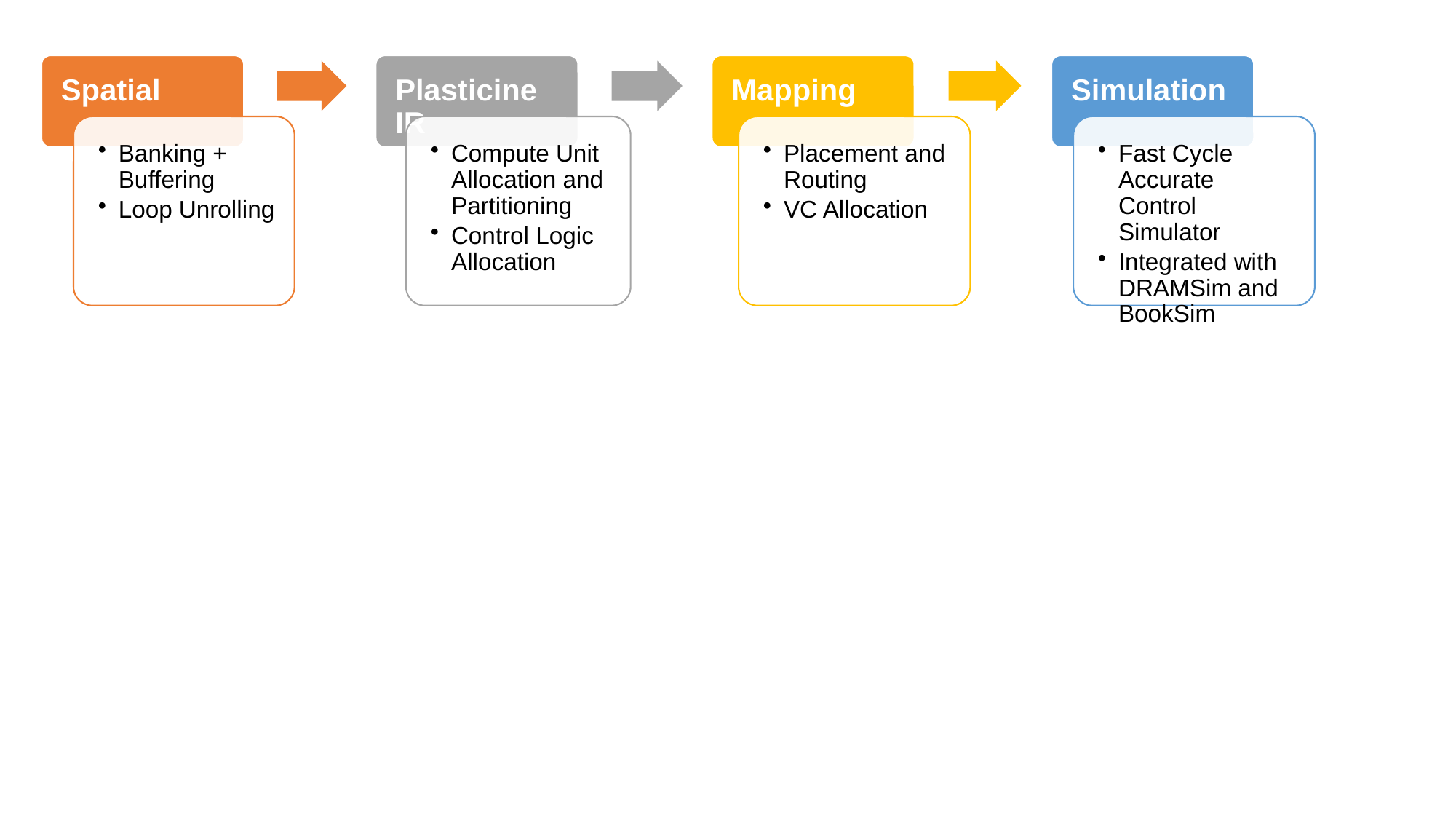

Spatial
Banking + Buffering
Loop Unrolling

Plasticine IR
Compute Unit Allocation and Partitioning
Control Logic Allocation

Mapping
Placement and Routing
VC Allocation

Simulation
Fast Cycle Accurate Control Simulator
Integrated with DRAMSim and BookSim